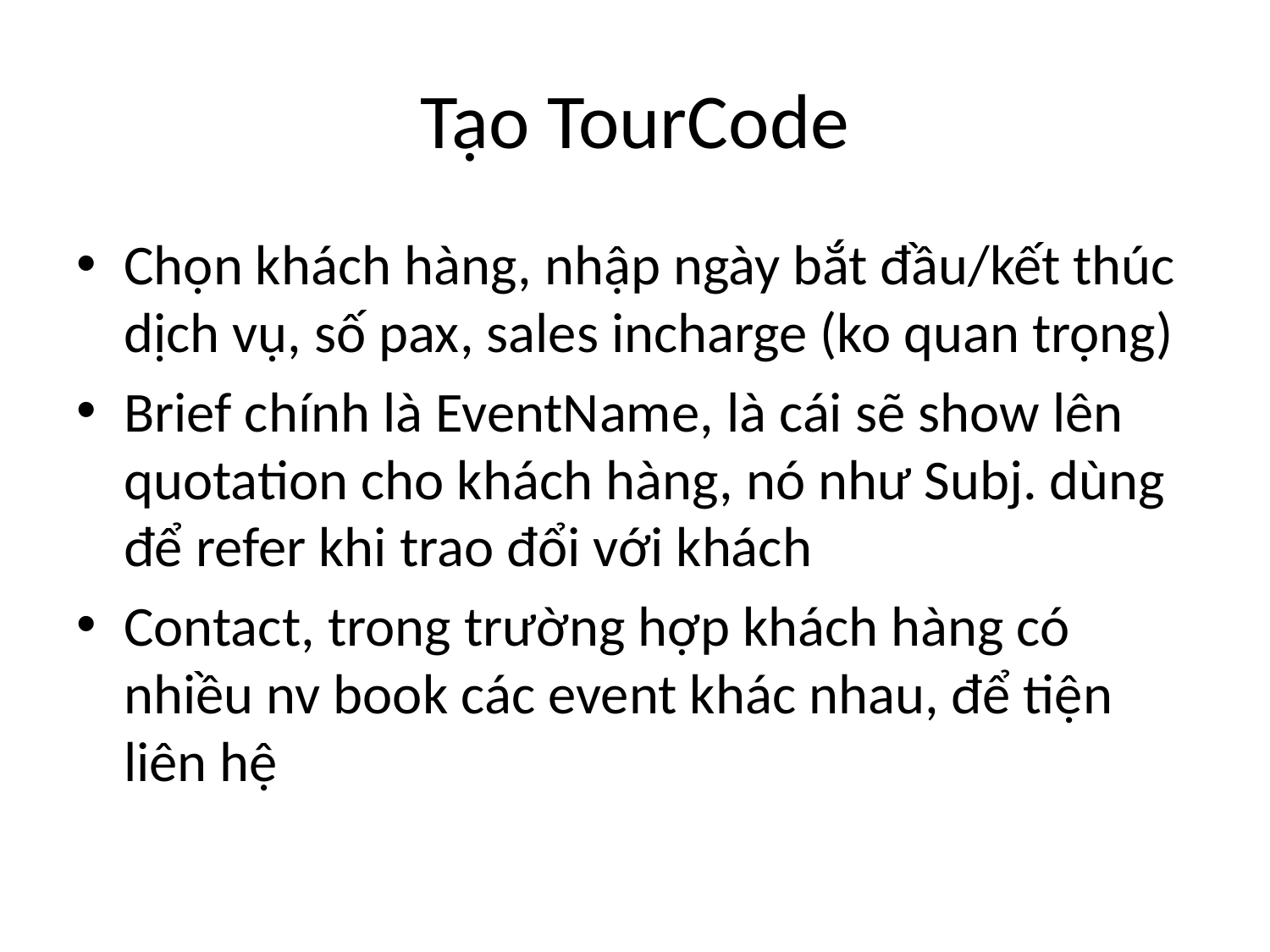

# Tạo TourCode
Chọn khách hàng, nhập ngày bắt đầu/kết thúc dịch vụ, số pax, sales incharge (ko quan trọng)
Brief chính là EventName, là cái sẽ show lên quotation cho khách hàng, nó như Subj. dùng để refer khi trao đổi với khách
Contact, trong trường hợp khách hàng có nhiều nv book các event khác nhau, để tiện liên hệ